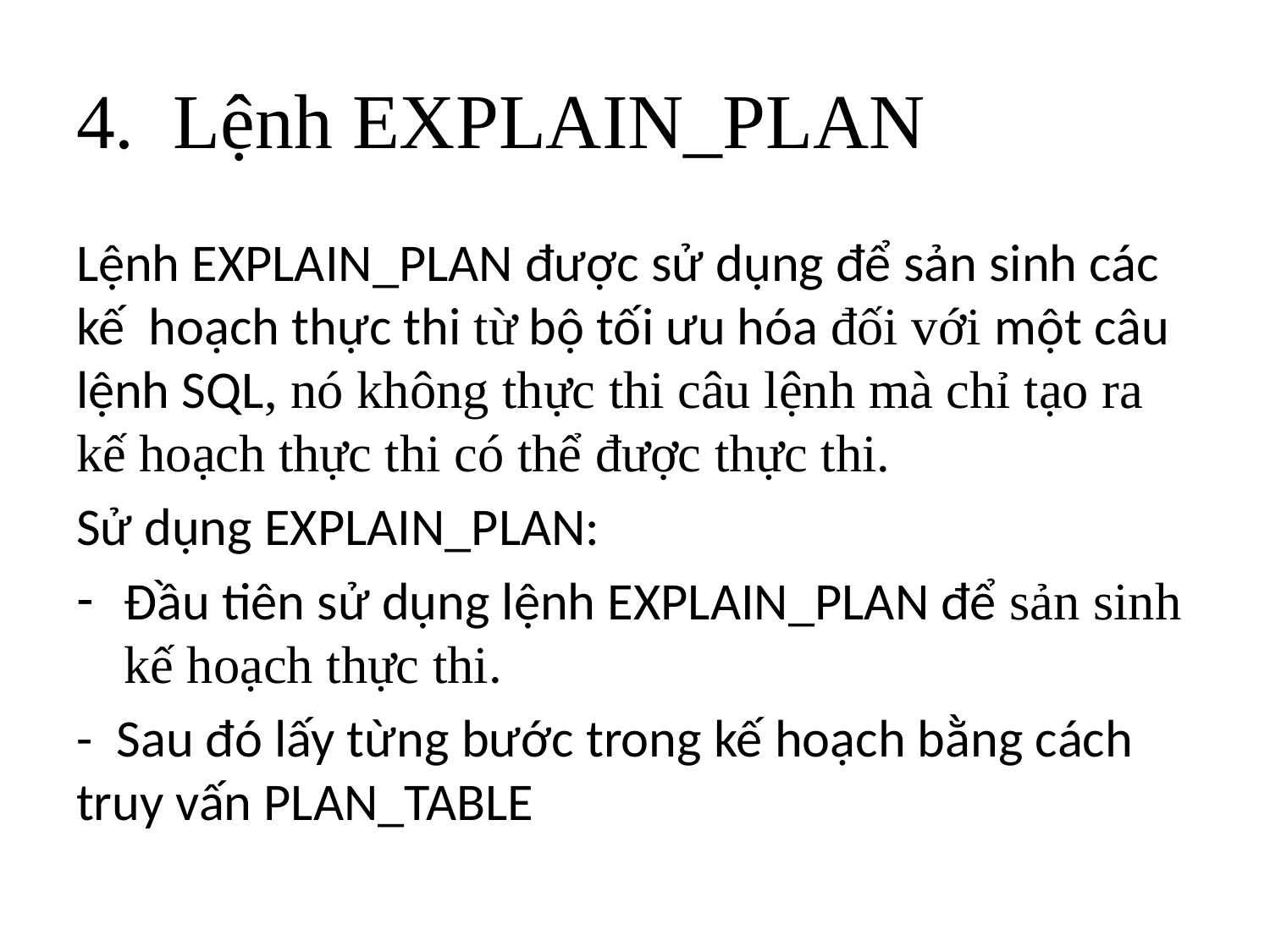

# 4.  Lệnh EXPLAIN_PLAN
Lệnh EXPLAIN_PLAN được sử dụng để sản sinh các kế  hoạch thực thi từ bộ tối ưu hóa đối với một câu lệnh SQL, nó không thực thi câu lệnh mà chỉ tạo ra kế hoạch thực thi có thể được thực thi.
Sử dụng EXPLAIN_PLAN:
Đầu tiên sử dụng lệnh EXPLAIN_PLAN để sản sinh kế hoạch thực thi.
-  Sau đó lấy từng bước trong kế hoạch bằng cách truy vấn PLAN_TABLE